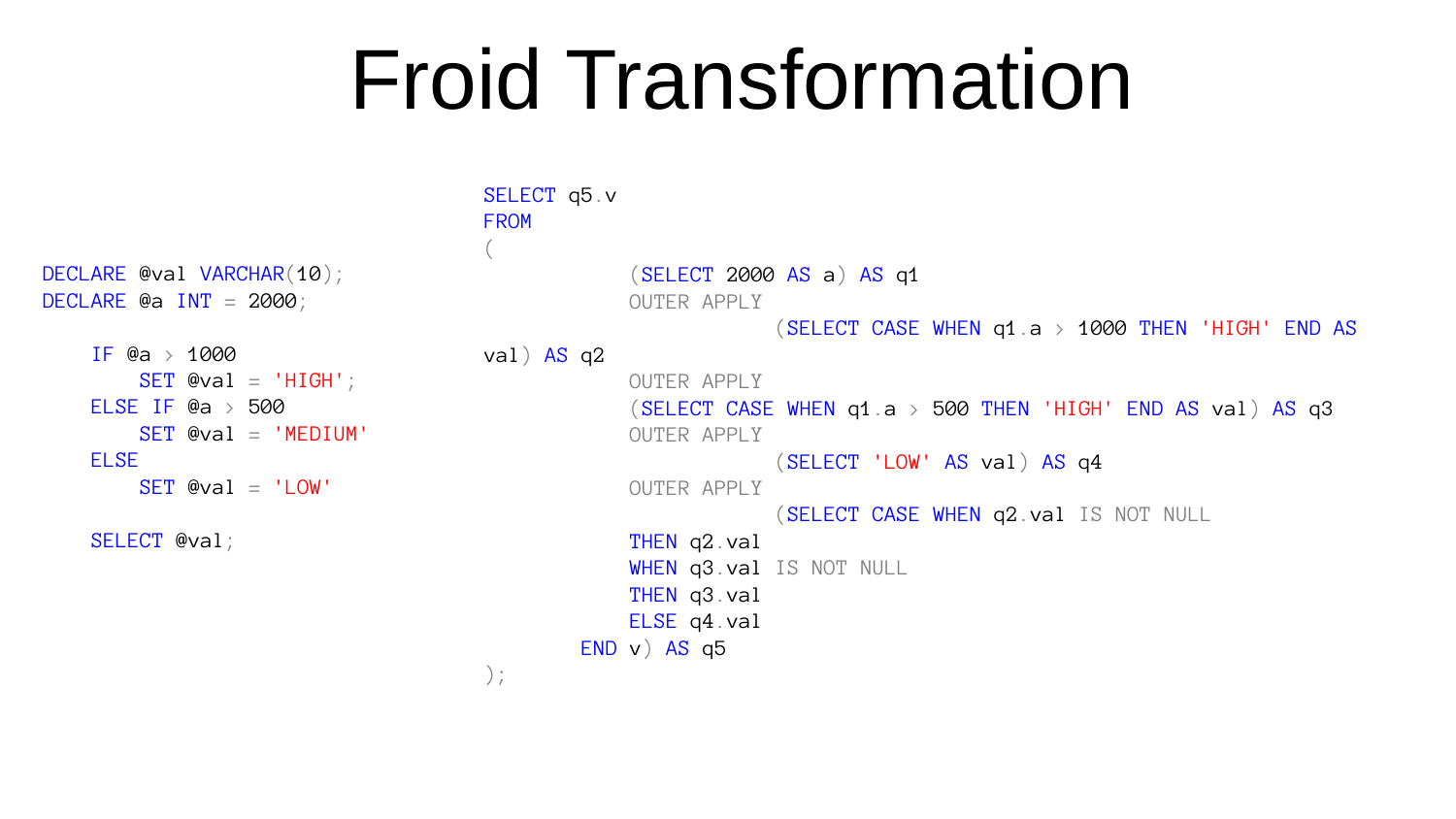

Froid Transformation
SELECT q5.v
FROM
(
	(SELECT 2000 AS a) AS q1
	OUTER APPLY
		(SELECT CASE WHEN q1.a > 1000 THEN 'HIGH' END AS val) AS q2
	OUTER APPLY
	(SELECT CASE WHEN q1.a > 500 THEN 'HIGH' END AS val) AS q3
	OUTER APPLY
		(SELECT 'LOW' AS val) AS q4
	OUTER APPLY
		(SELECT CASE WHEN q2.val IS NOT NULL
            THEN q2.val
            WHEN q3.val IS NOT NULL
            THEN q3.val
            ELSE q4.val
        END v) AS q5
);
DECLARE @val VARCHAR(10);
DECLARE @a INT = 2000;

    IF @a > 1000
        SET @val = 'HIGH';
    ELSE IF @a > 500
        SET @val = 'MEDIUM'
    ELSE
        SET @val = 'LOW'

    SELECT @val;